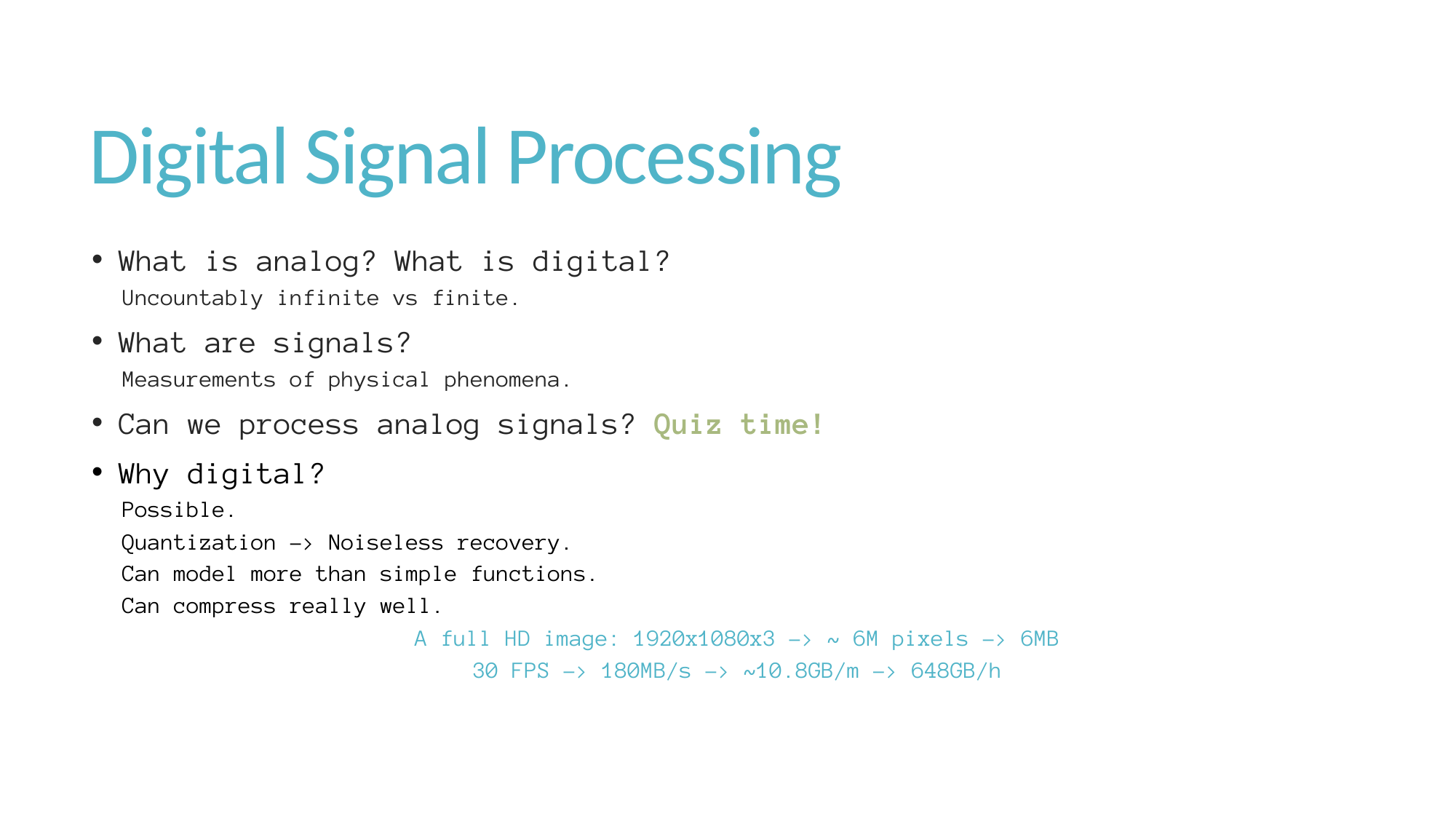

# Digital Signal Processing
 What is analog? What is digital?
Uncountably infinite vs finite.
 What are signals?
Measurements of physical phenomena.
 Can we process analog signals? Quiz time!
 Why digital?
Possible.
Quantization -> Noiseless recovery.
Can model more than simple functions.
Can compress really well.
A full HD image: 1920x1080x3 -> ~ 6M pixels -> 6MB
30 FPS -> 180MB/s -> ~10.8GB/m -> 648GB/h